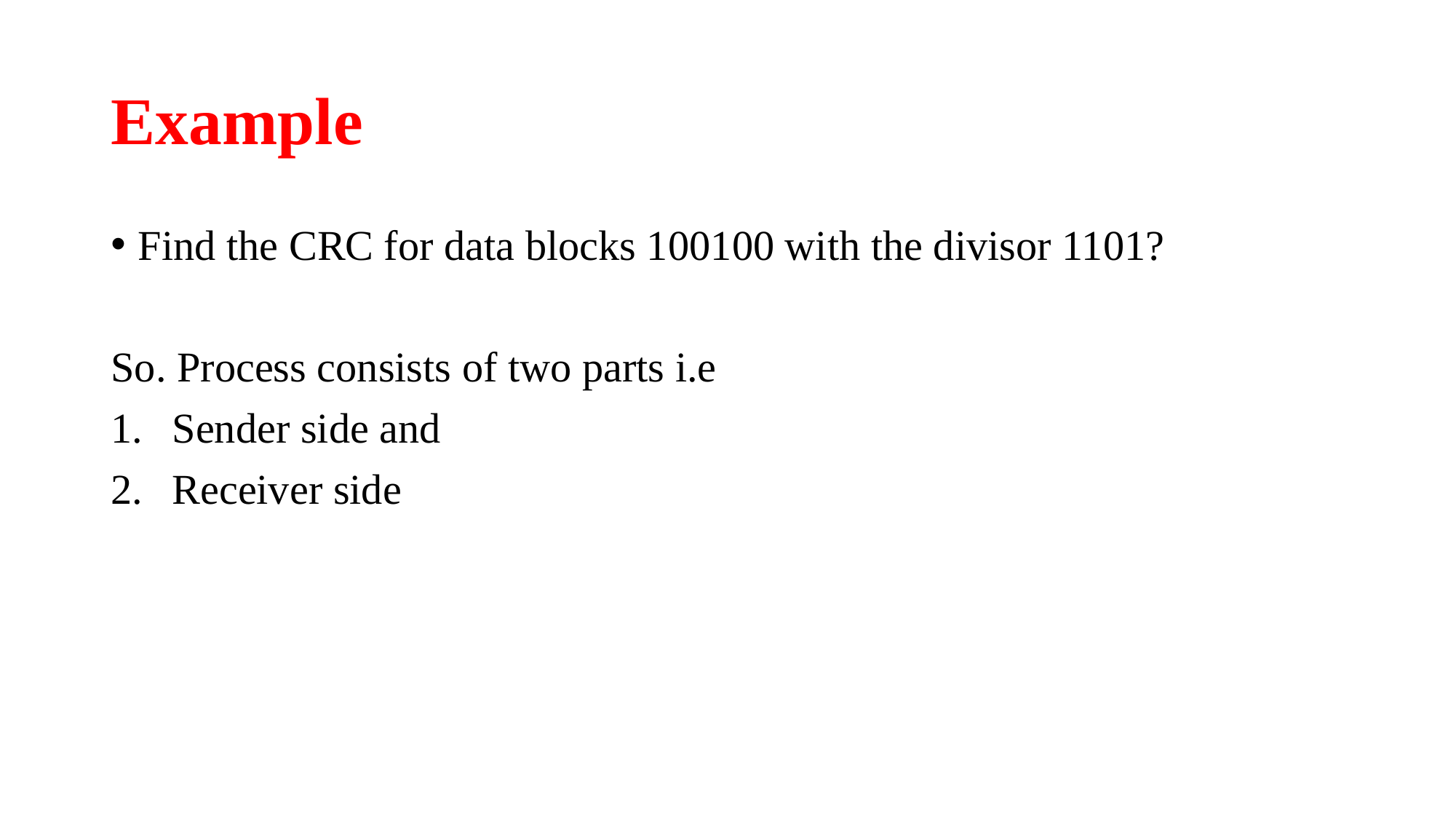

# Example
Find the CRC for data blocks 100100 with the divisor 1101?

So. Process consists of two parts i.e
Sender side and
Receiver side